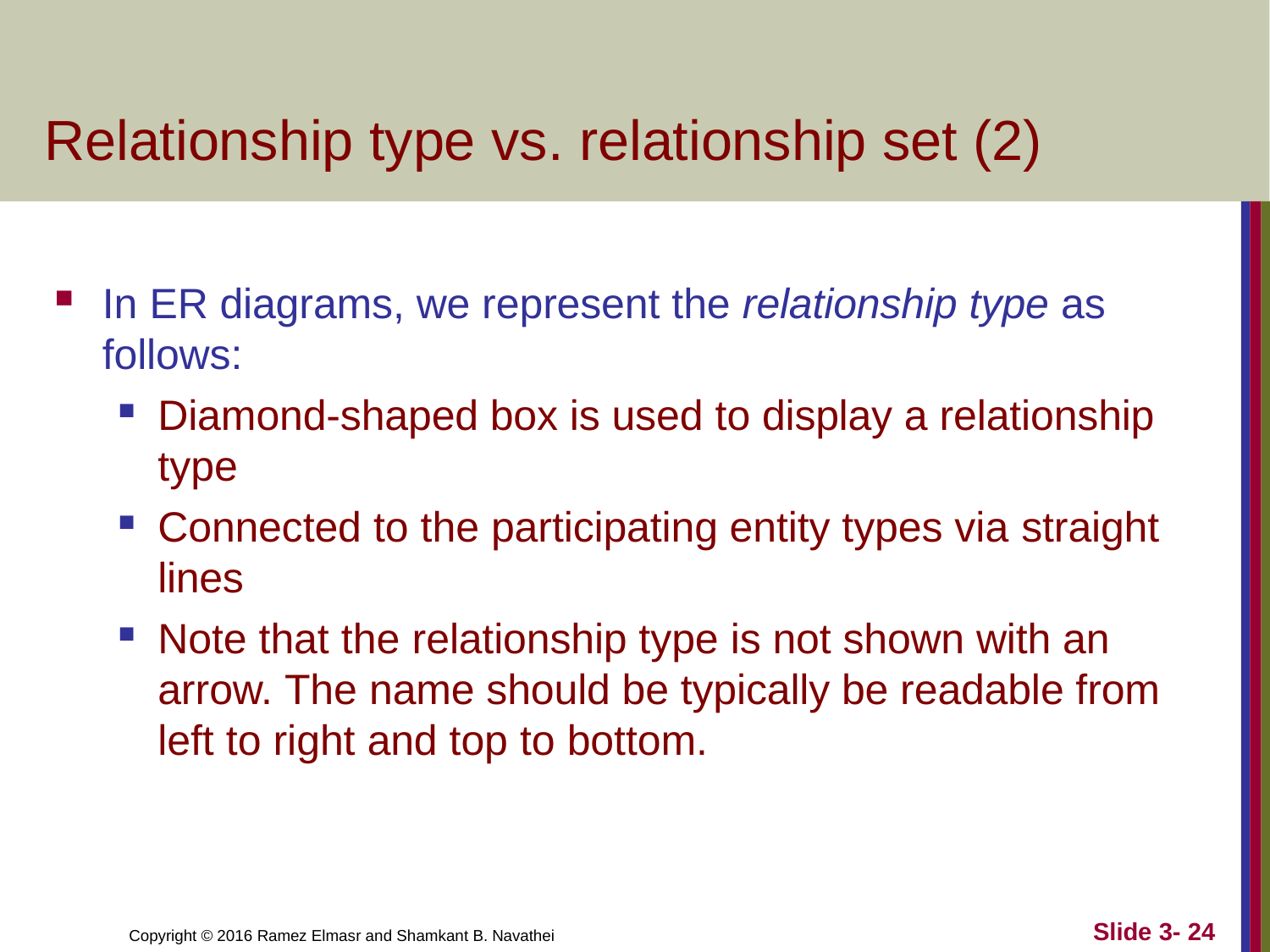

# Relationship type vs. relationship set (2)
In ER diagrams, we represent the relationship type as  follows:
Diamond-shaped box is used to display a relationship  type
Connected to the participating entity types via straight
lines
Note that the relationship type is not shown with an  arrow. The name should be typically be readable from  left to right and top to bottom.
Slide 3- 24
Copyright © 2016 Ramez Elmasr and Shamkant B. Navathei